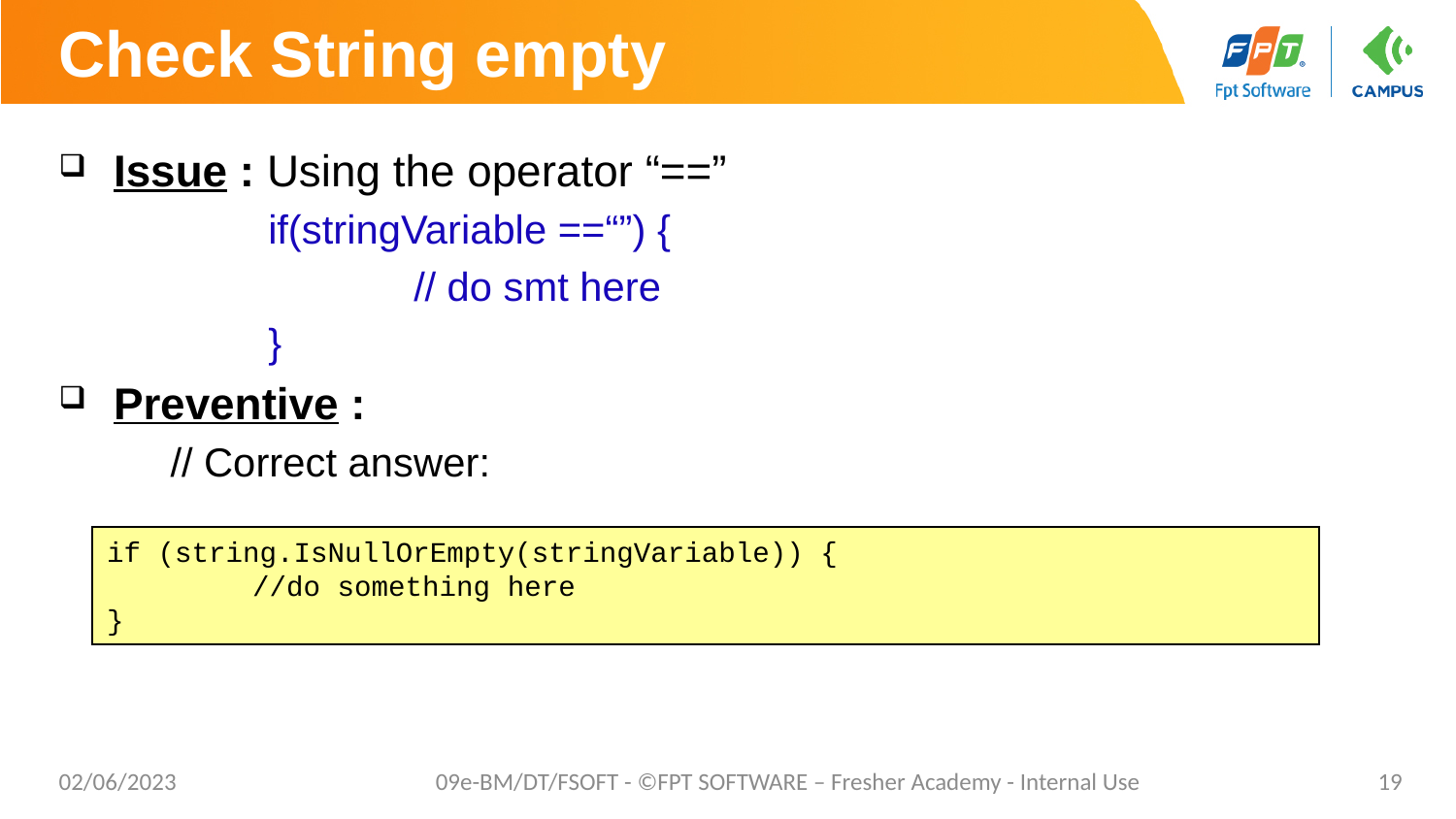

# Check String empty
Issue : Using the operator “==”
	if(stringVariable ==“”) {
		// do smt here
	}
Preventive :
          // Correct answer:

if (string.IsNullOrEmpty(stringVariable)) {
	//do something here
}
02/06/2023
09e-BM/DT/FSOFT - ©FPT SOFTWARE – Fresher Academy - Internal Use
19